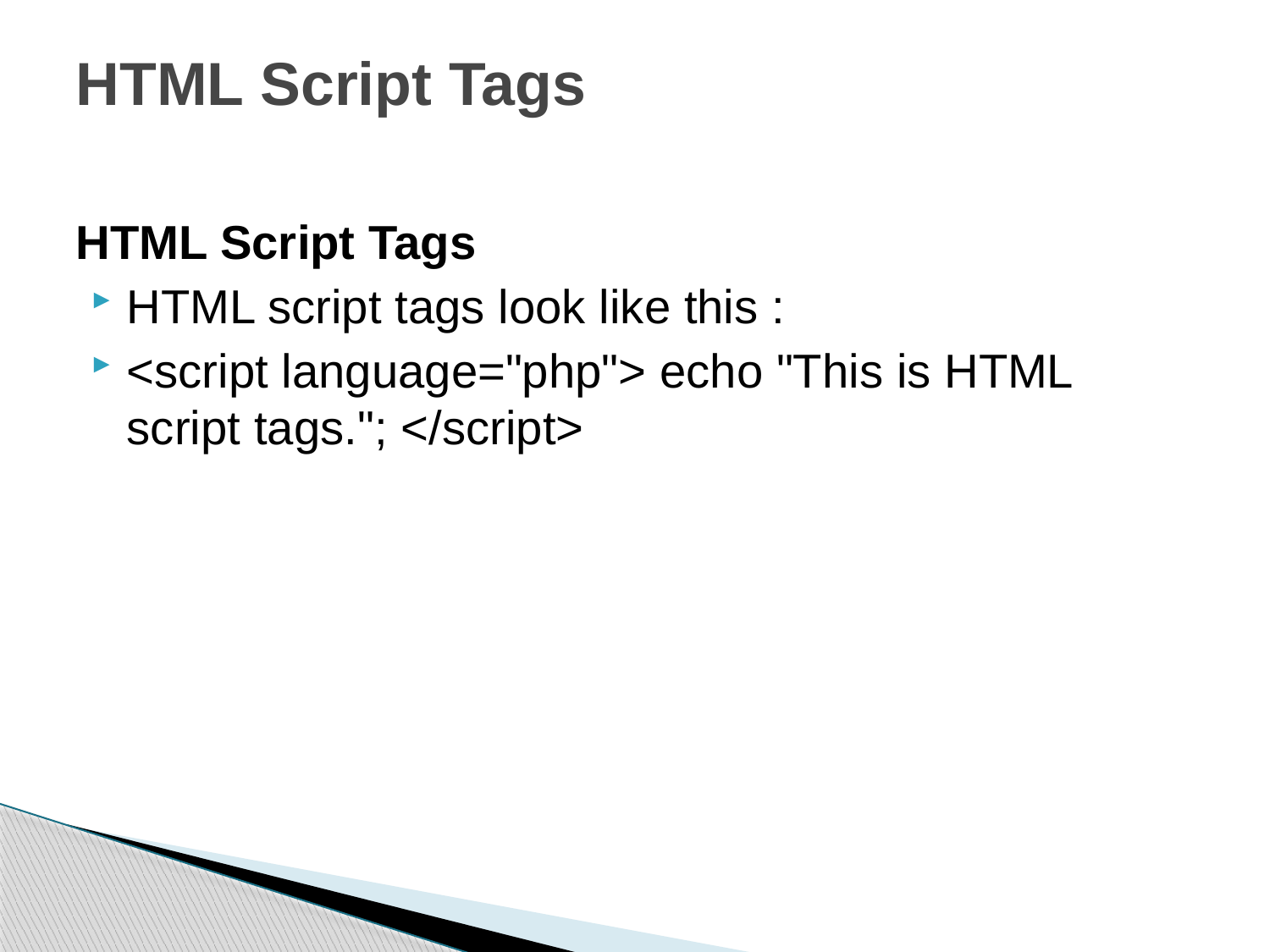

# HTML Script Tags
HTML Script Tags
HTML script tags look like this :
<script language="php"> echo "This is HTML script tags."; </script>